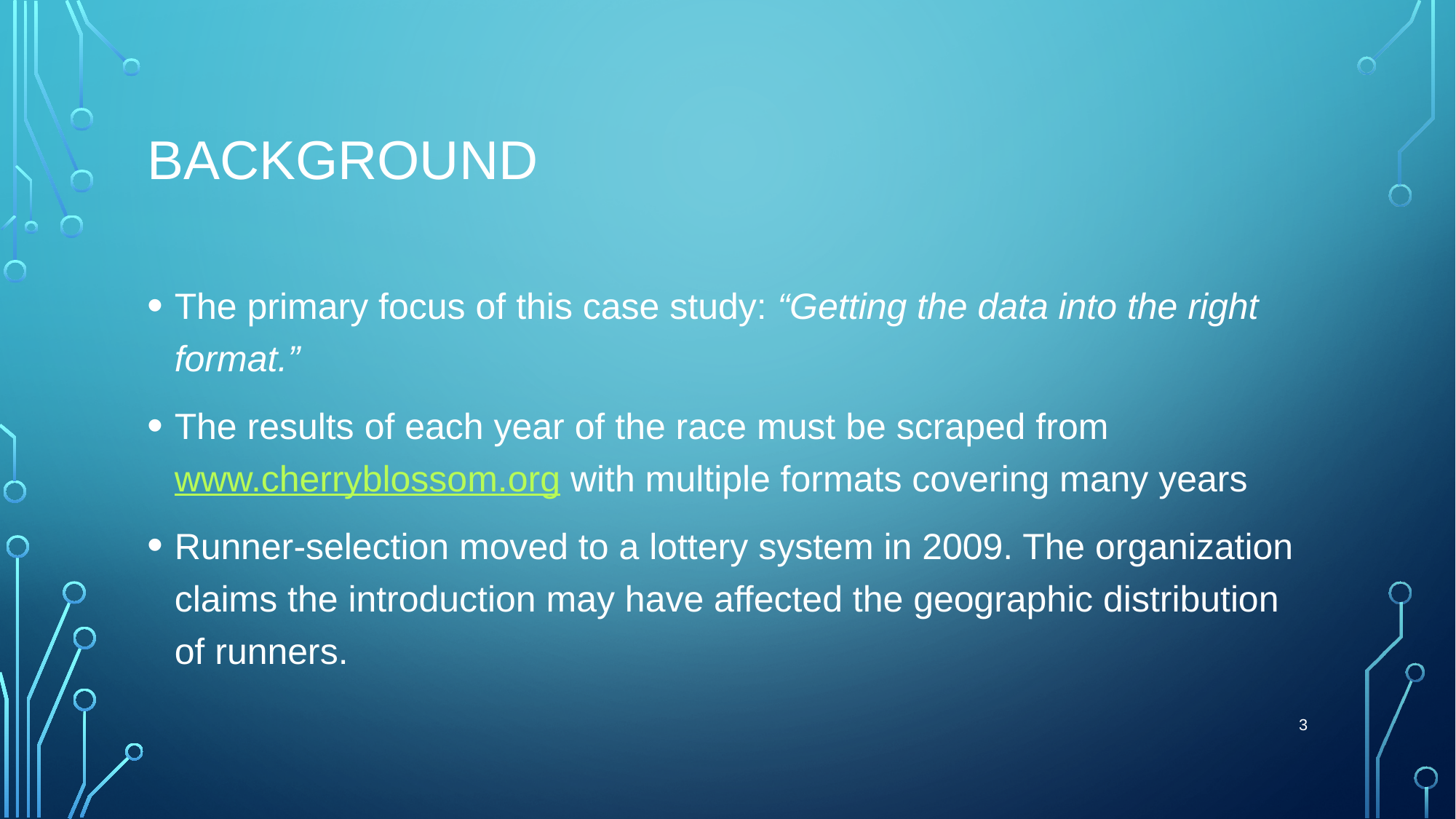

# Background
The primary focus of this case study: “Getting the data into the right format.”
The results of each year of the race must be scraped from www.cherryblossom.org with multiple formats covering many years
Runner-selection moved to a lottery system in 2009. The organization claims the introduction may have affected the geographic distribution of runners.

3